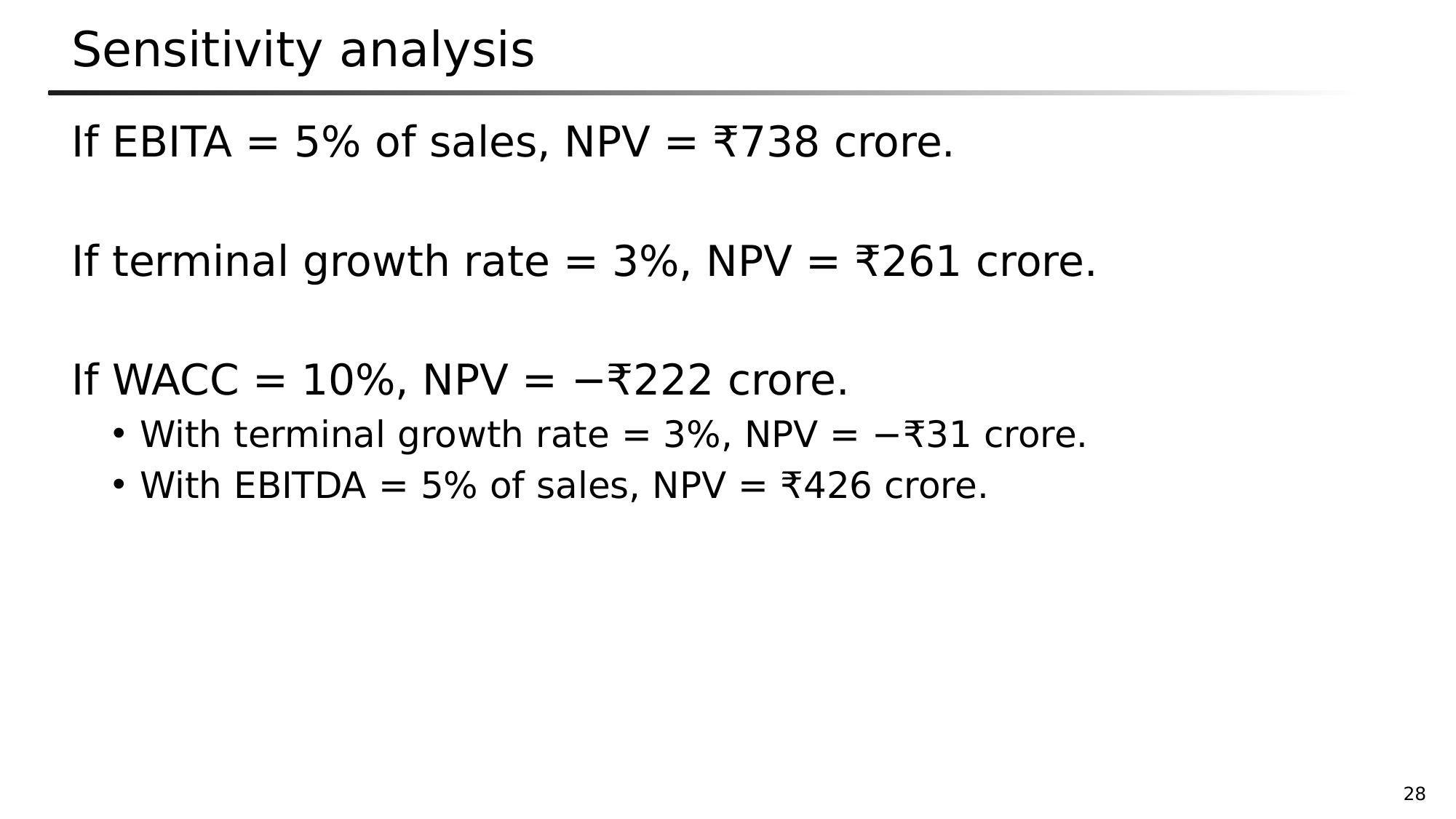

# Sensitivity analysis
If EBITA = 5% of sales, NPV = ₹738 crore.

If terminal growth rate = 3%, NPV = ₹261 crore.

If WACC = 10%, NPV = −₹222 crore.
With terminal growth rate = 3%, NPV = −₹31 crore.
With EBITDA = 5% of sales, NPV = ₹426 crore.